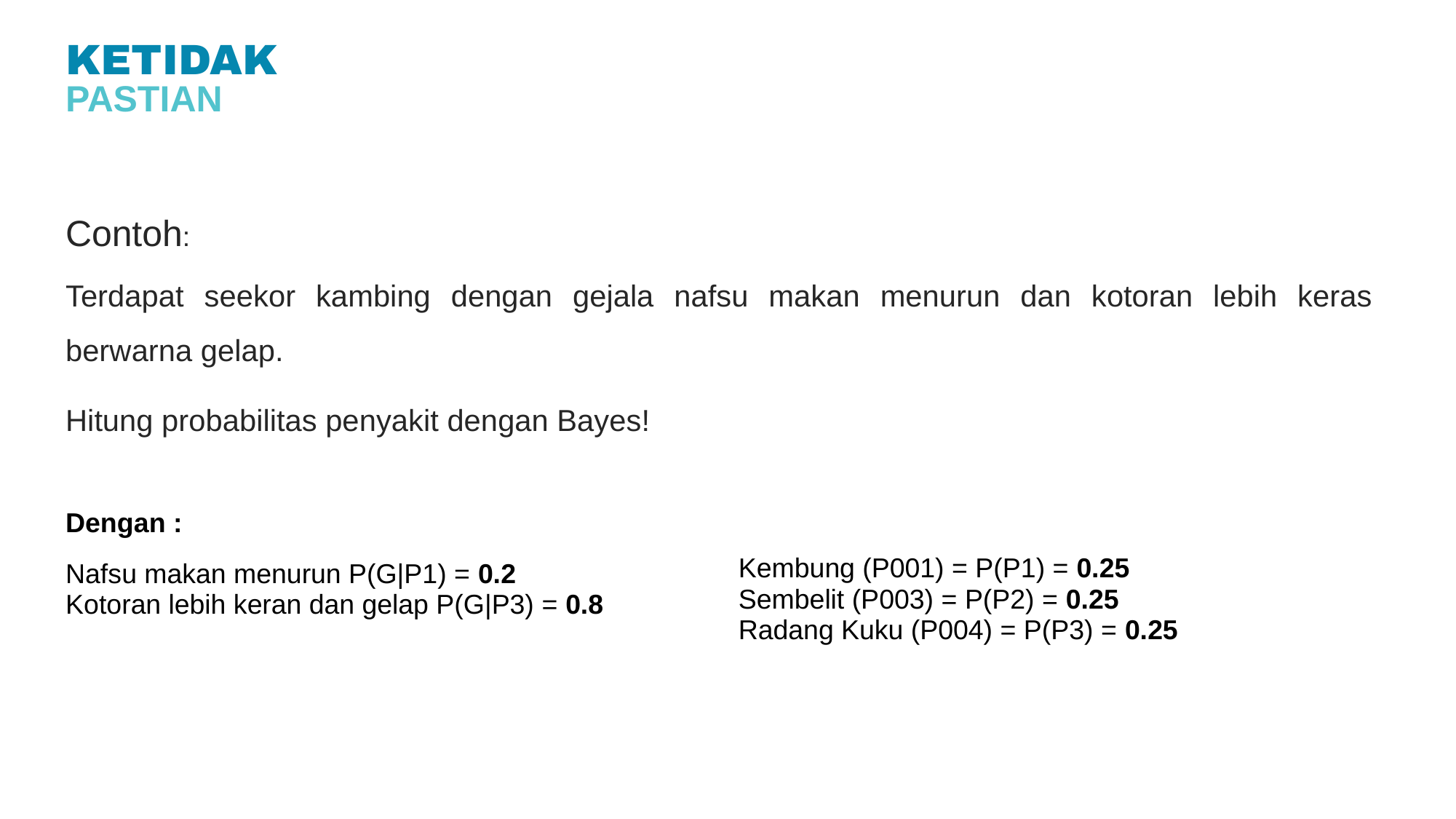

KETIDAK
PASTIAN
Contoh:
Terdapat seekor kambing dengan gejala nafsu makan menurun dan kotoran lebih keras berwarna gelap.
Hitung probabilitas penyakit dengan Bayes!

| Dengan : Nafsu makan menurun P(G|P1) = 0.2 Kotoran lebih keran dan gelap P(G|P3) = 0.8 | Kembung (P001) = P(P1) = 0.25 Sembelit (P003) = P(P2) = 0.25 Radang Kuku (P004) = P(P3) = 0.25 |
| --- | --- |
|  |  |